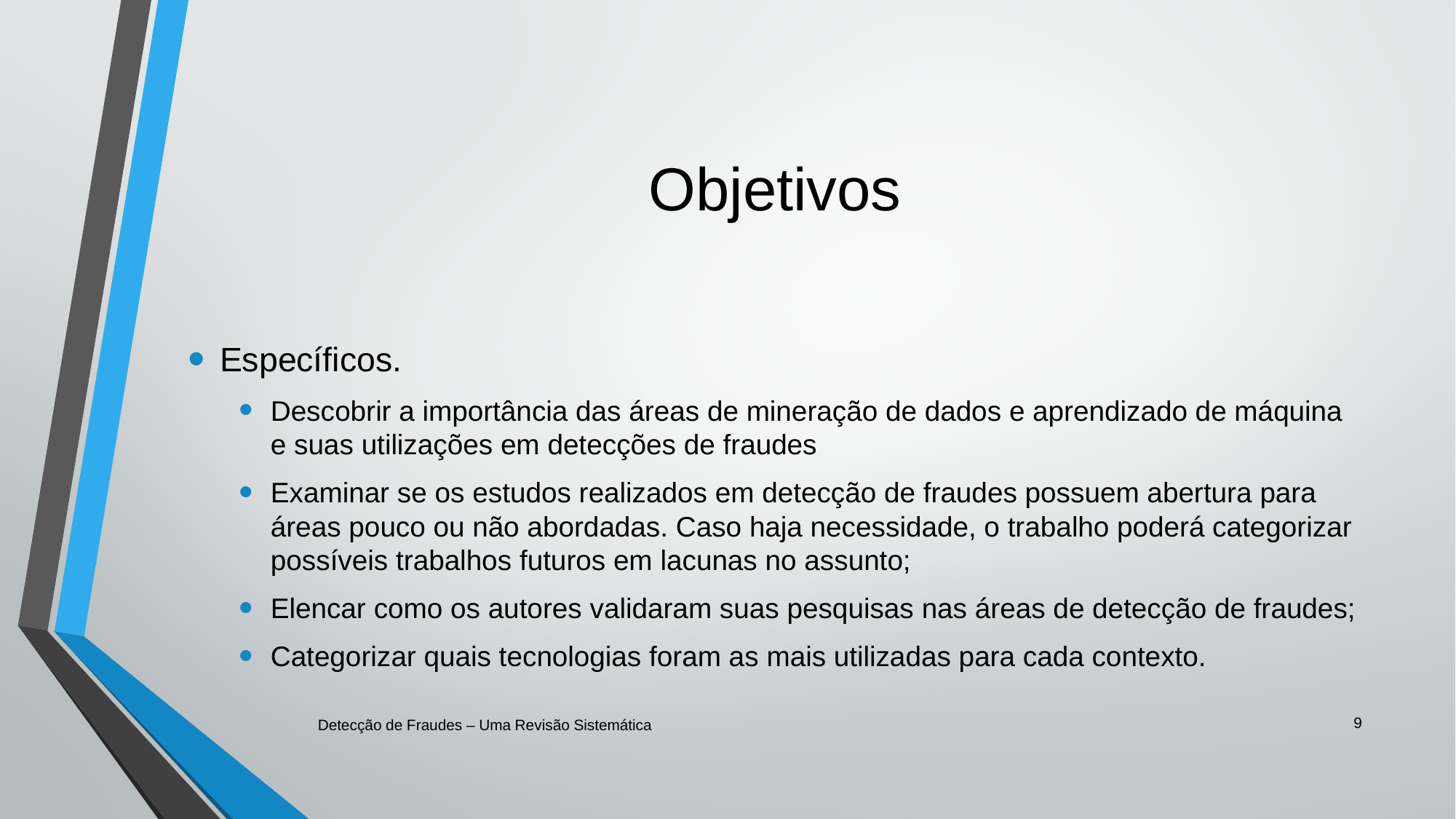

# Objetivos
Específicos.
Descobrir a importância das áreas de mineração de dados e aprendizado de máquina e suas utilizações em detecções de fraudes
Examinar se os estudos realizados em detecção de fraudes possuem abertura para áreas pouco ou não abordadas. Caso haja necessidade, o trabalho poderá categorizar possíveis trabalhos futuros em lacunas no assunto;
Elencar como os autores validaram suas pesquisas nas áreas de detecção de fraudes;
Categorizar quais tecnologias foram as mais utilizadas para cada contexto.
9
Detecção de Fraudes – Uma Revisão Sistemática